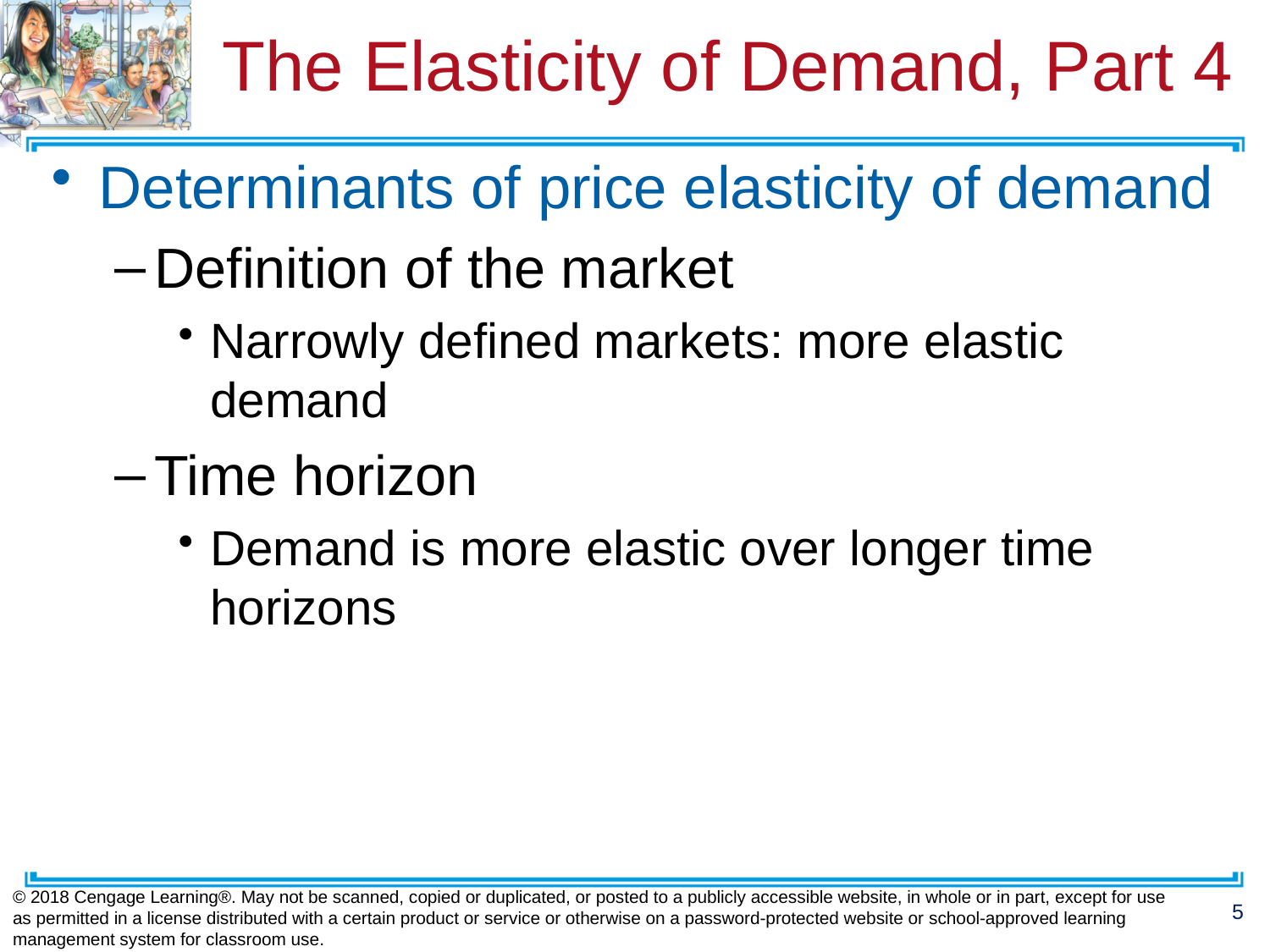

# The Elasticity of Demand, Part 4
Determinants of price elasticity of demand
Definition of the market
Narrowly defined markets: more elastic demand
Time horizon
Demand is more elastic over longer time horizons
© 2018 Cengage Learning®. May not be scanned, copied or duplicated, or posted to a publicly accessible website, in whole or in part, except for use as permitted in a license distributed with a certain product or service or otherwise on a password-protected website or school-approved learning management system for classroom use.
5